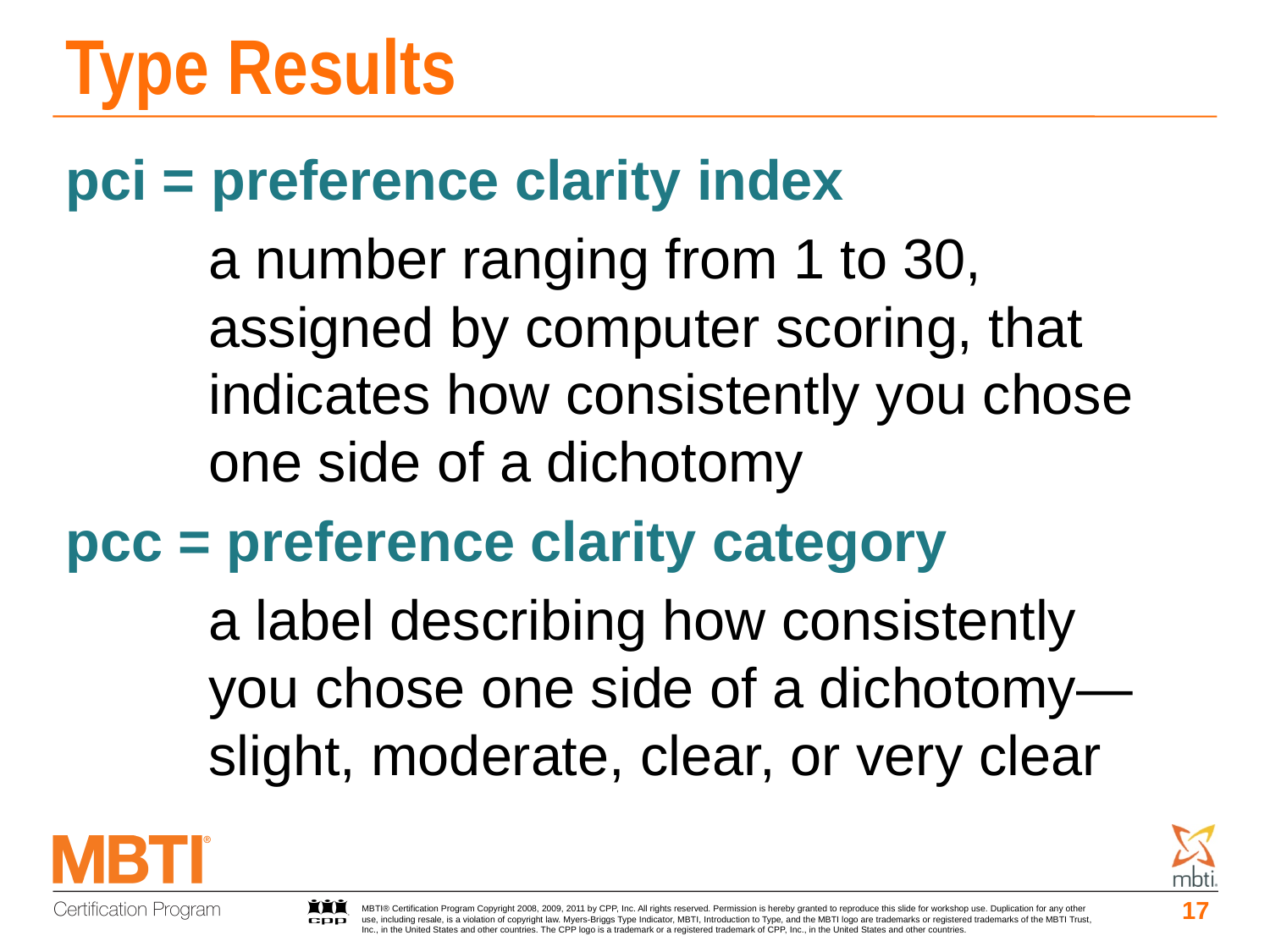

# Type Results
pci = preference clarity index
	a number ranging from 1 to 30, assigned by computer scoring, that indicates how consistently you chose one side of a dichotomy
pcc = preference clarity category
	a label describing how consistently
you chose one side of a dichotomy—
slight, moderate, clear, or very clear
17